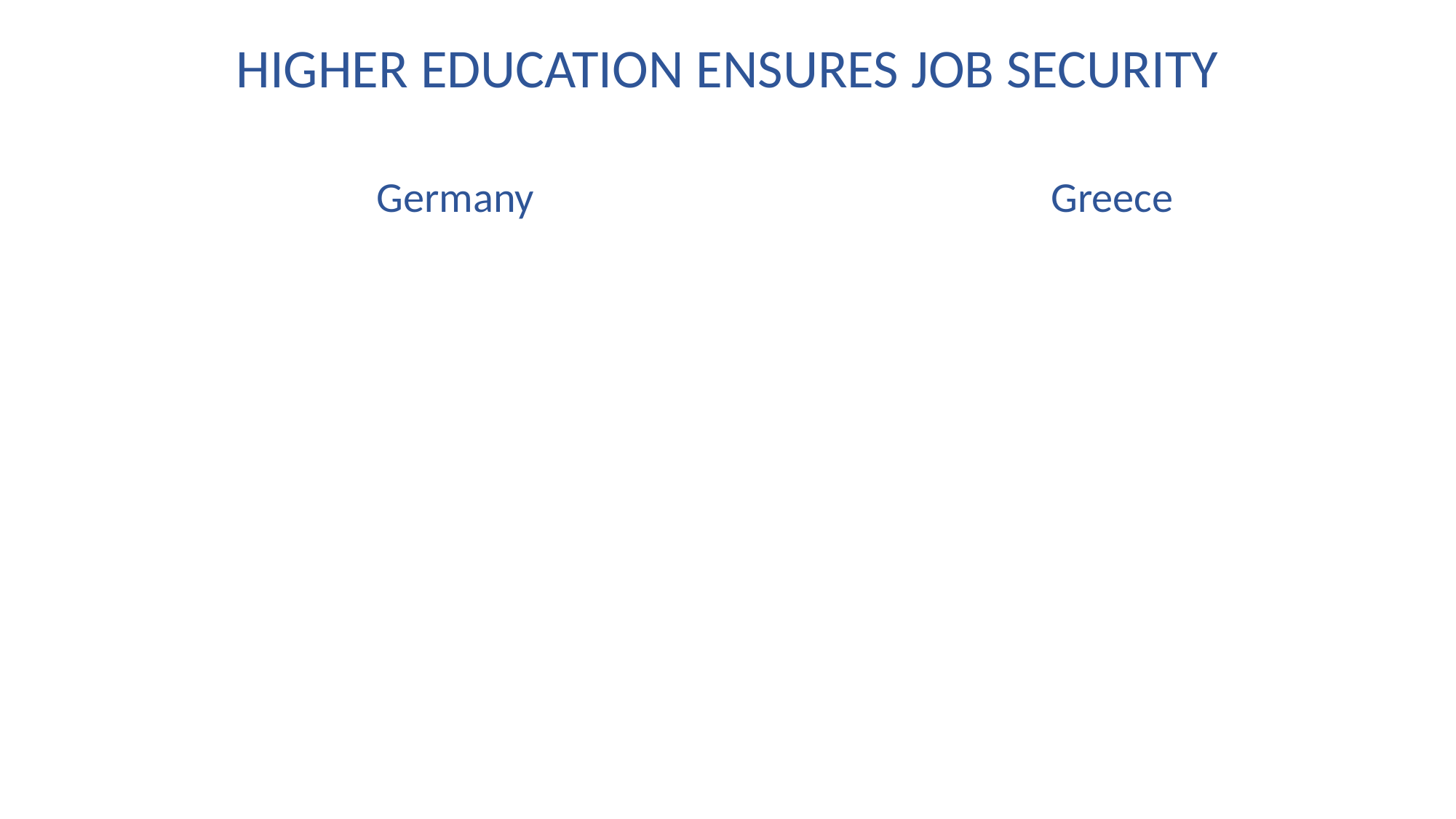

HIGHER EDUCATION ENSURES JOB SECURITY
Germany
Greece